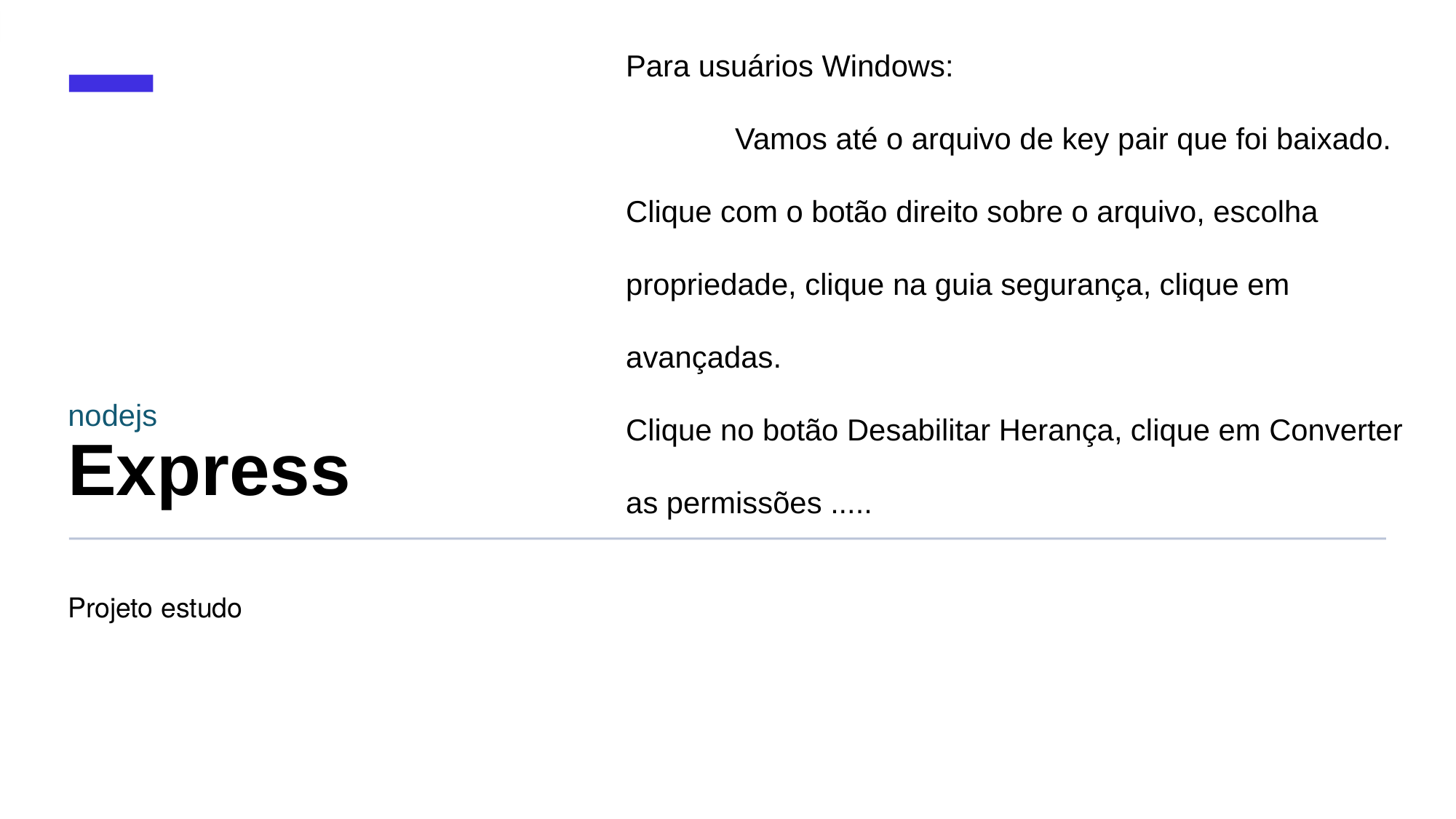

Para usuários Windows:
	Vamos até o arquivo de key pair que foi baixado. Clique com o botão direito sobre o arquivo, escolha propriedade, clique na guia segurança, clique em avançadas.
Clique no botão Desabilitar Herança, clique em Converter as permissões .....

# nodejs Express
Projeto estudo